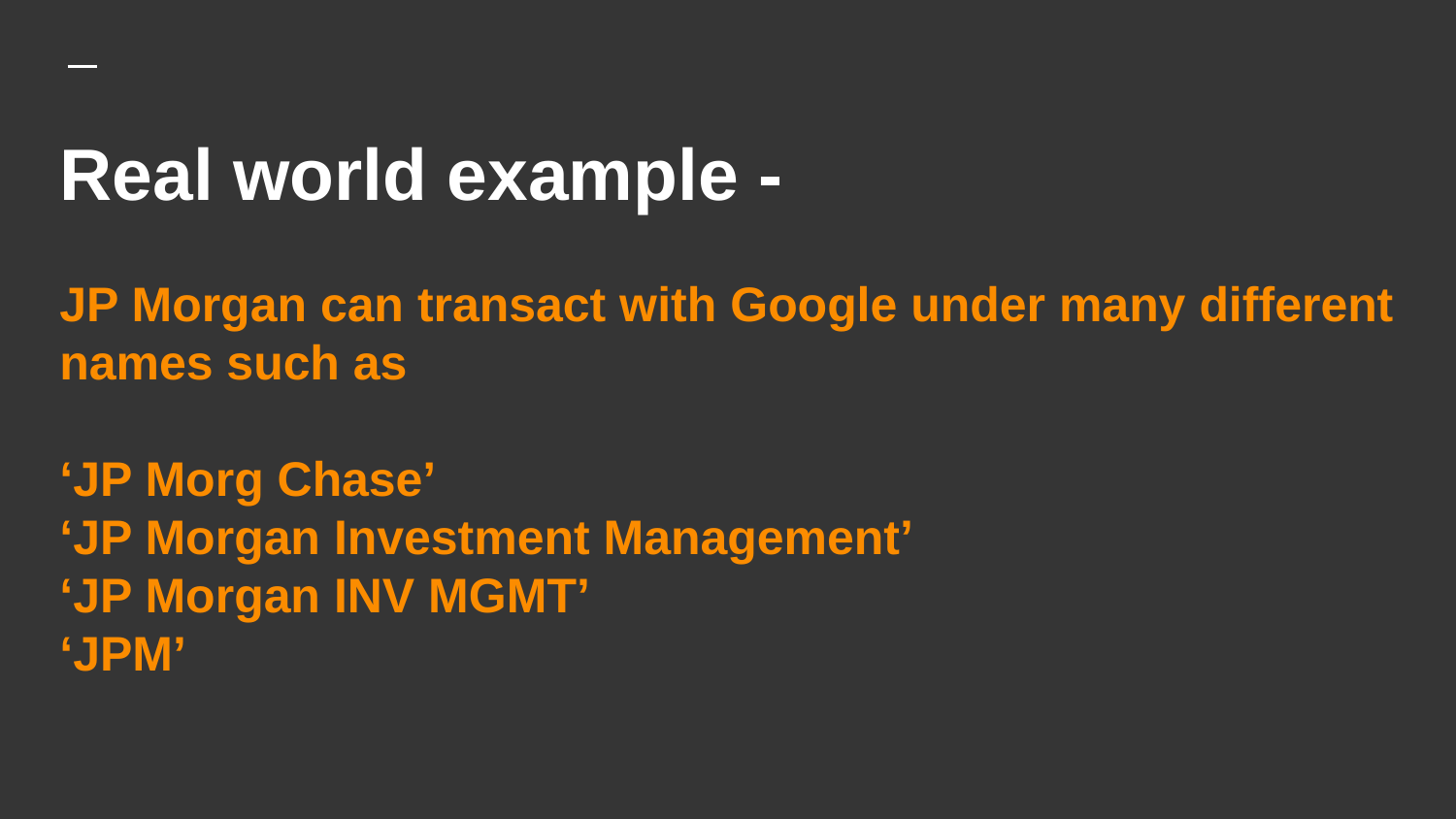

# Real world example -

JP Morgan can transact with Google under many different names such as

‘JP Morg Chase’
‘JP Morgan Investment Management’
‘JP Morgan INV MGMT’
‘JPM’